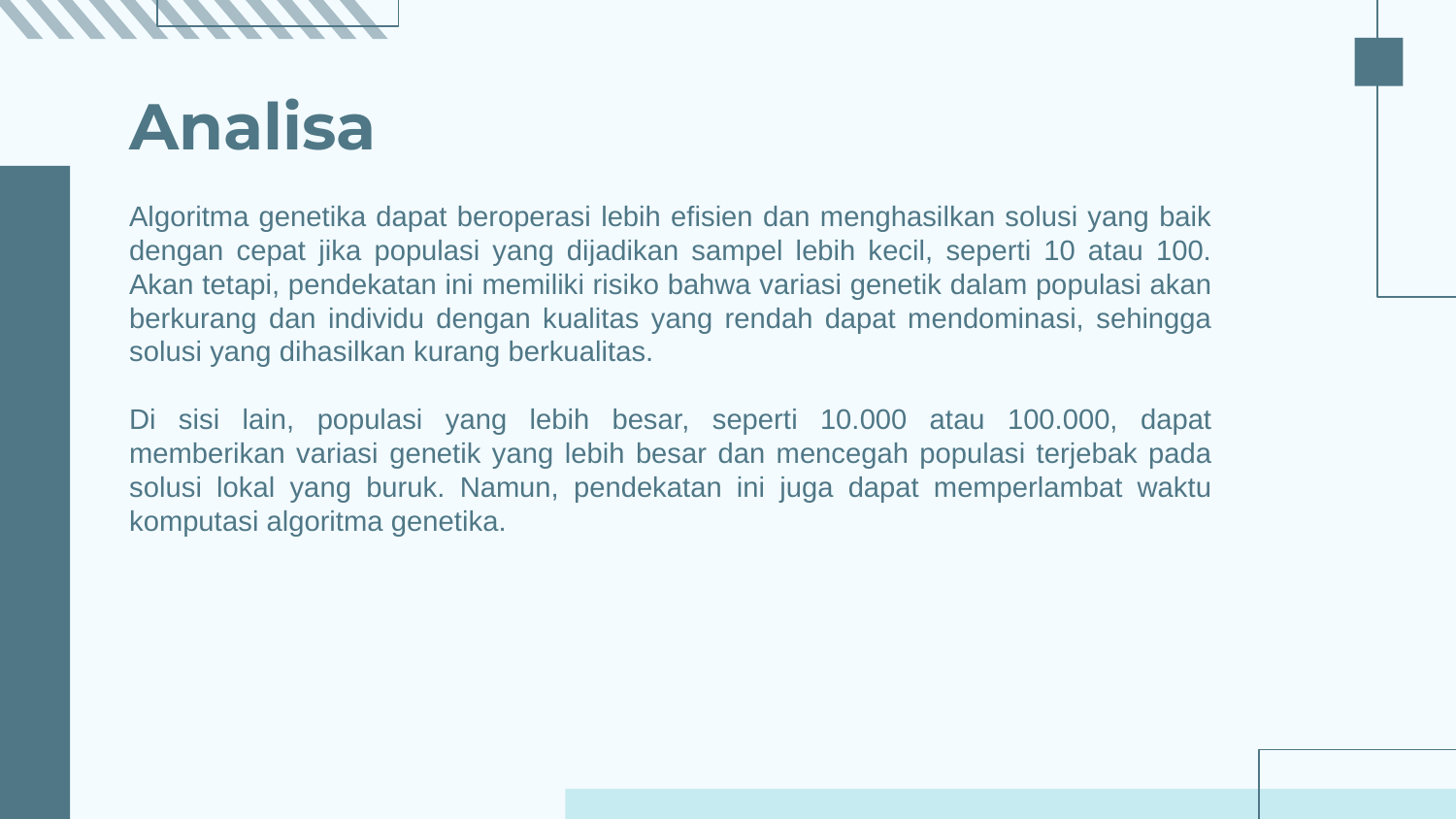

# Analisa
Algoritma genetika dapat beroperasi lebih efisien dan menghasilkan solusi yang baik dengan cepat jika populasi yang dijadikan sampel lebih kecil, seperti 10 atau 100. Akan tetapi, pendekatan ini memiliki risiko bahwa variasi genetik dalam populasi akan berkurang dan individu dengan kualitas yang rendah dapat mendominasi, sehingga solusi yang dihasilkan kurang berkualitas.

Di sisi lain, populasi yang lebih besar, seperti 10.000 atau 100.000, dapat memberikan variasi genetik yang lebih besar dan mencegah populasi terjebak pada solusi lokal yang buruk. Namun, pendekatan ini juga dapat memperlambat waktu komputasi algoritma genetika.